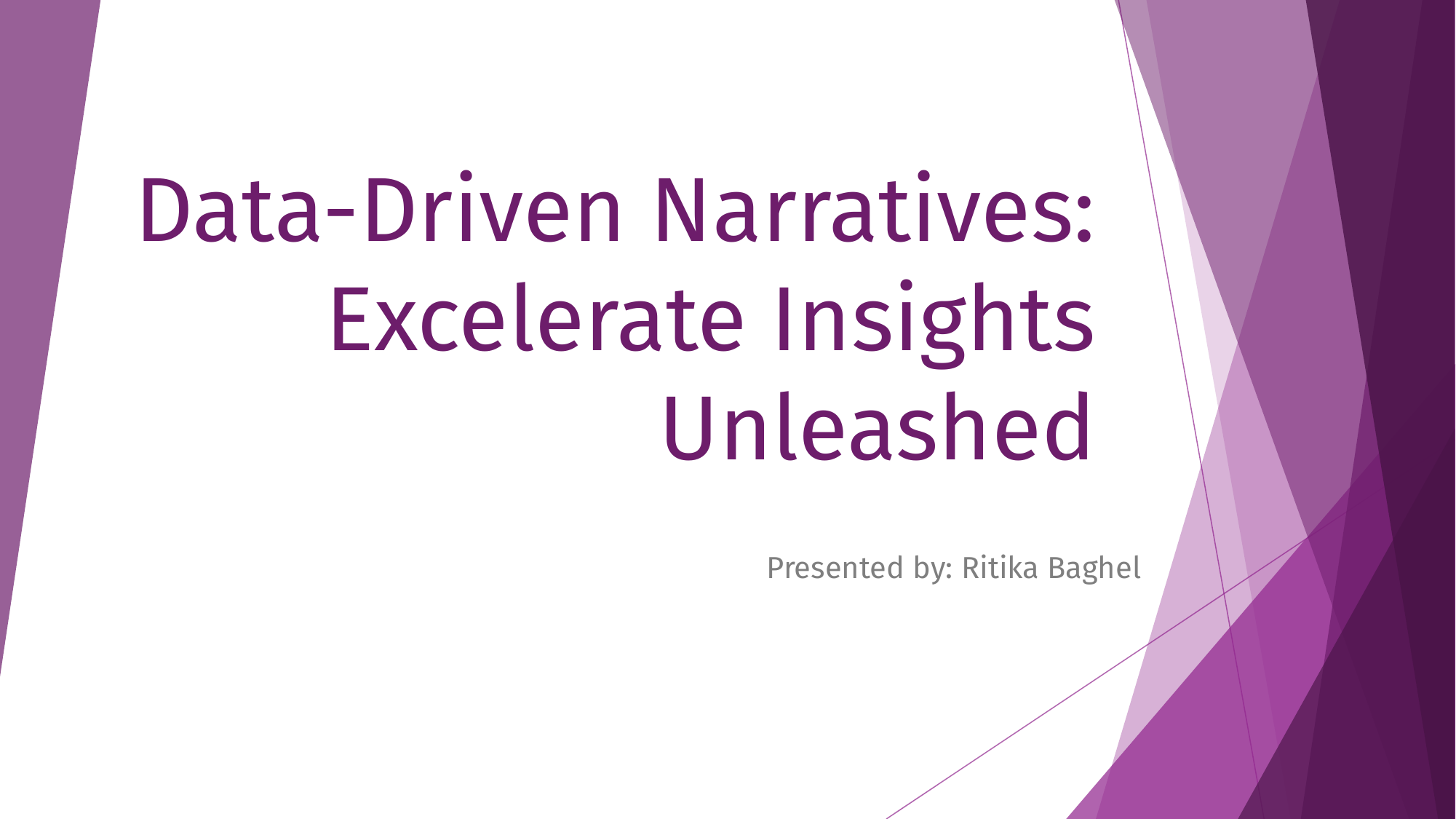

# Data-Driven Narratives: Excelerate Insights Unleashed
Presented by: Ritika Baghel